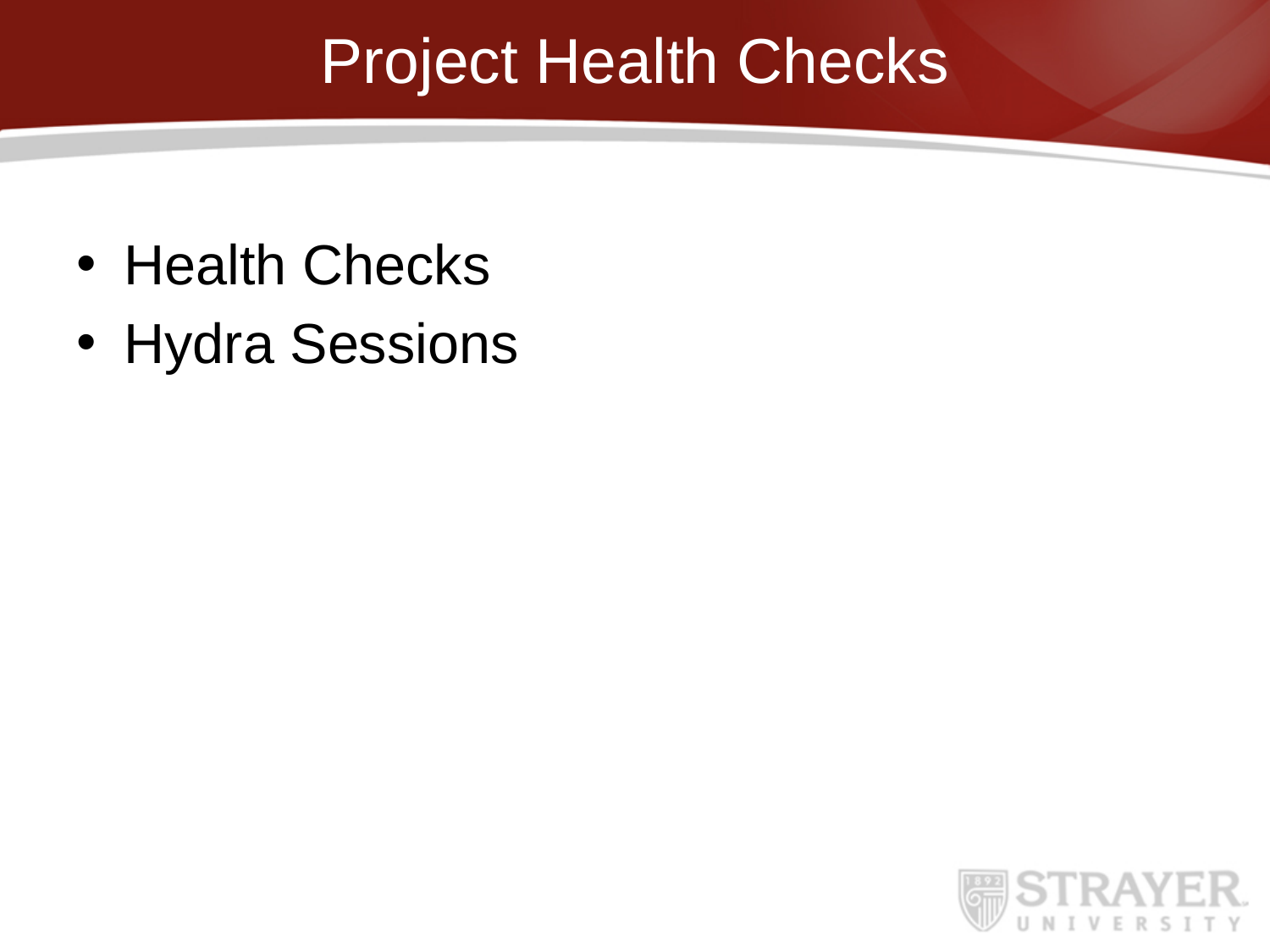

# Project Health Checks
Health Checks
Hydra Sessions